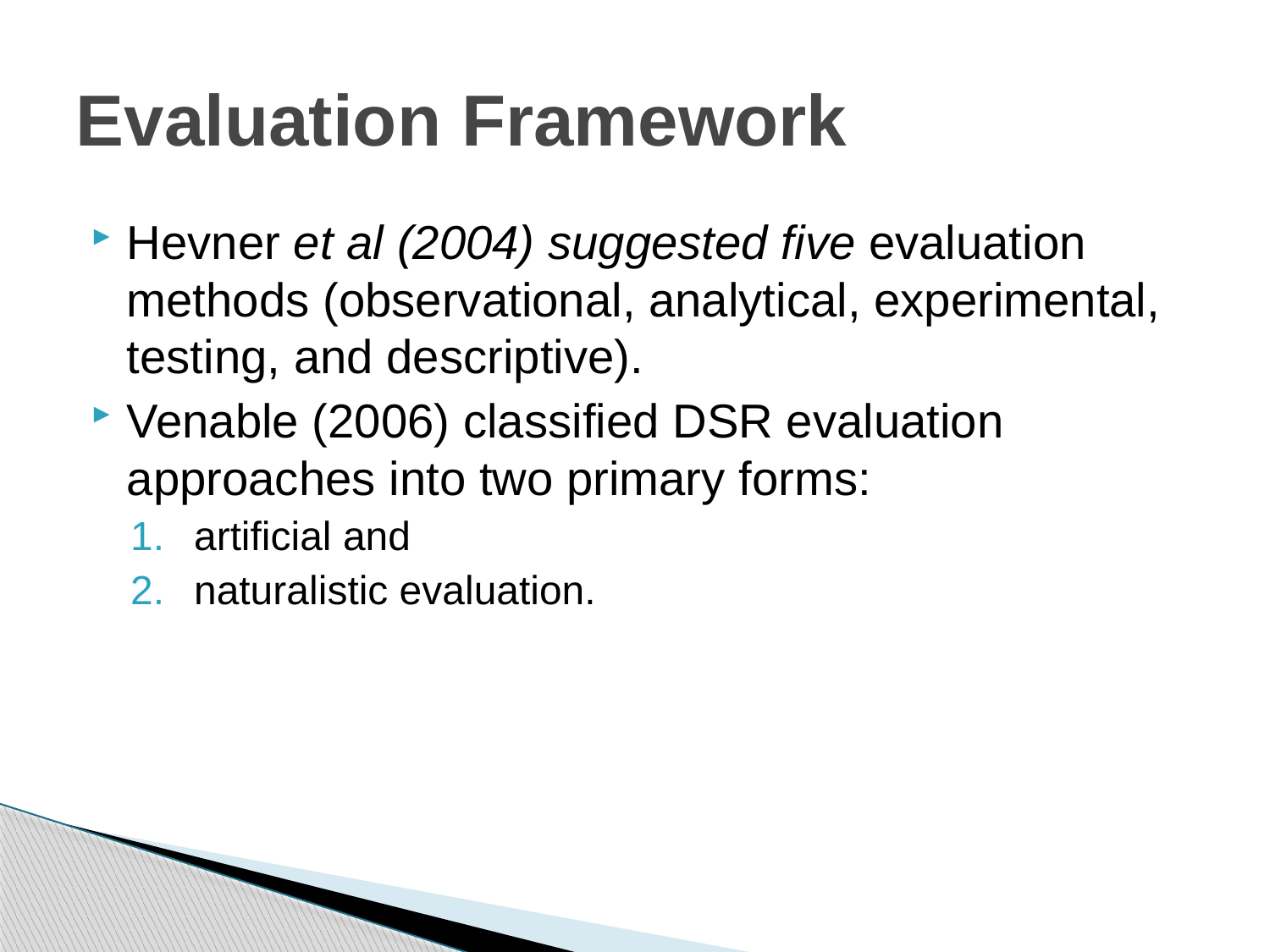

# Evaluation Framework
Hevner et al (2004) suggested five evaluation methods (observational, analytical, experimental, testing, and descriptive).
Venable (2006) classified DSR evaluation approaches into two primary forms:
artificial and
naturalistic evaluation.